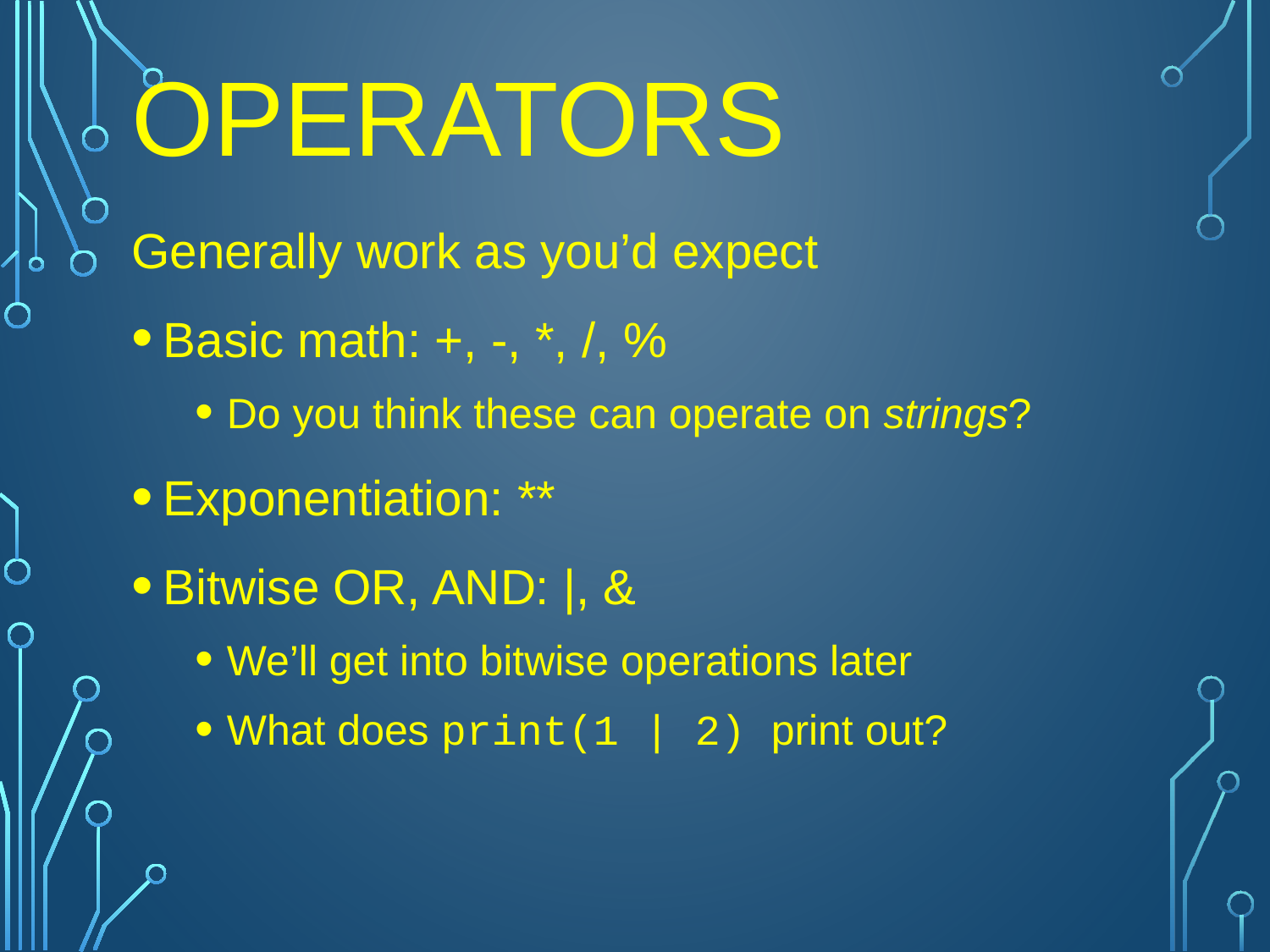

# Operators
Generally work as you’d expect
Basic math: +, -, *, /, %
Do you think these can operate on strings?
Exponentiation: **
Bitwise OR, AND: |, &
We’ll get into bitwise operations later
What does print(1 | 2) print out?